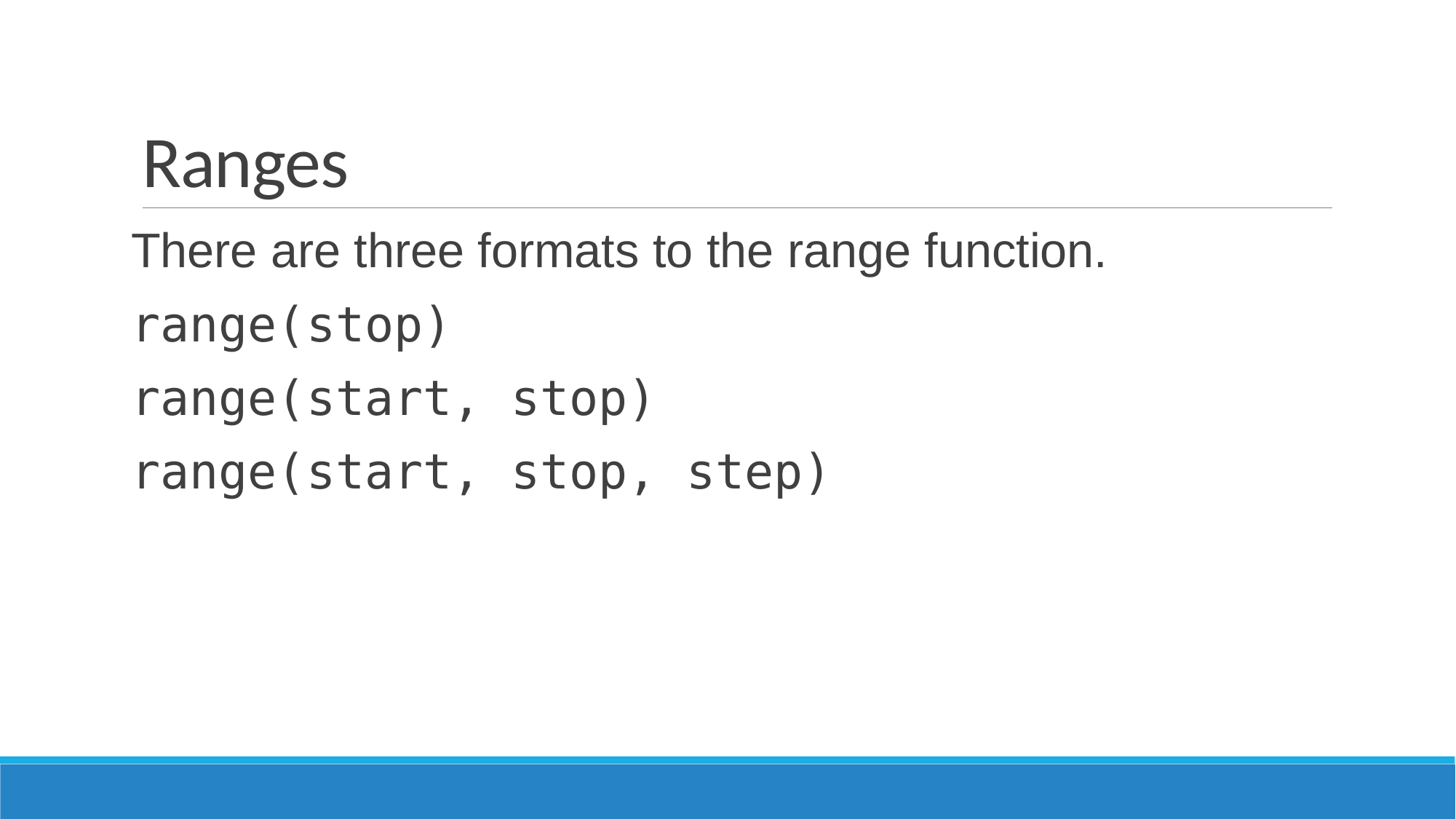

# Ranges
There are three formats to the range function.
range(stop)
range(start, stop)
range(start, stop, step)